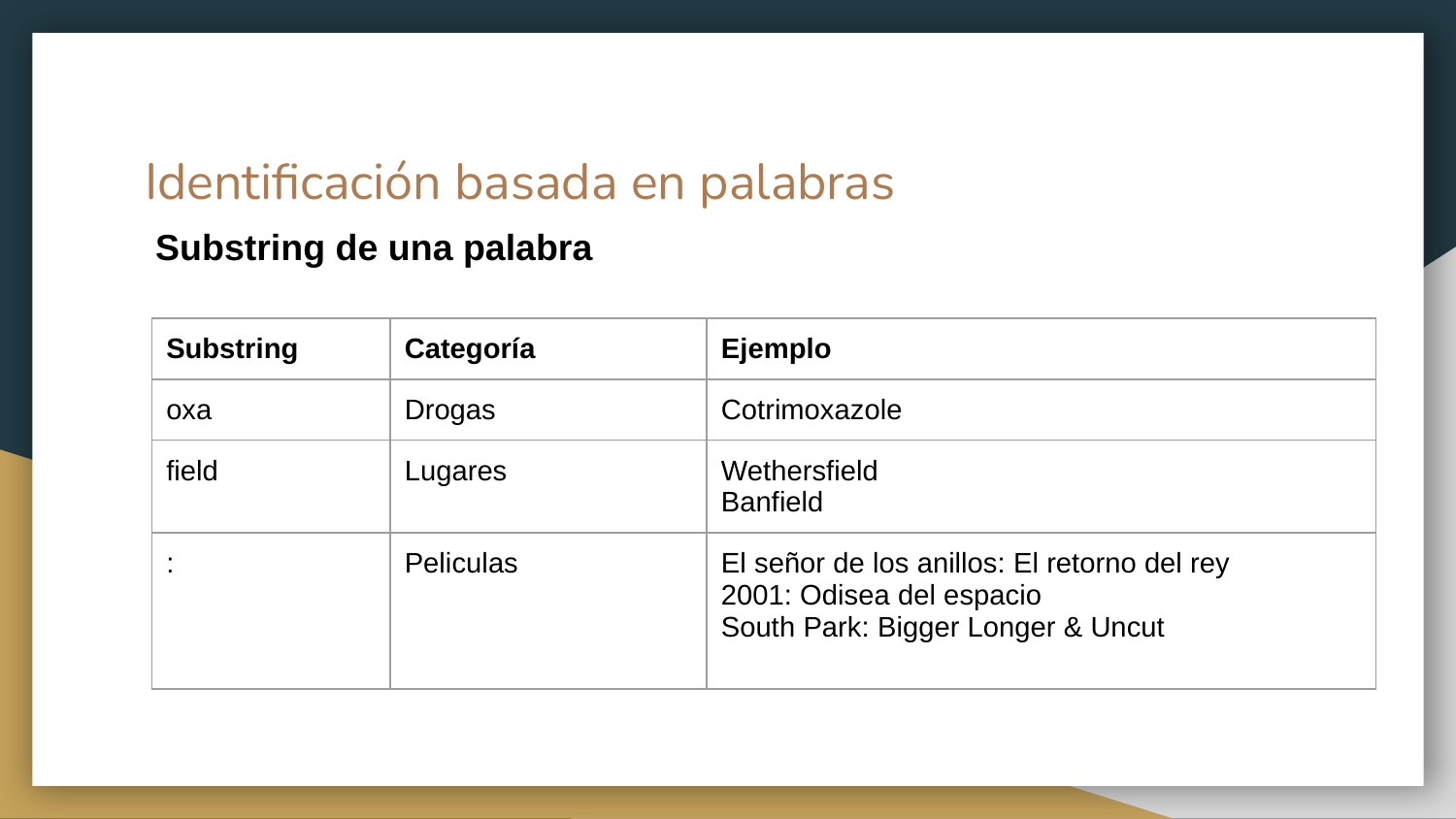

# Identificación basada en palabras
Substring de una palabra
| Substring | Categoría | Ejemplo |
| --- | --- | --- |
| oxa | Drogas | Cotrimoxazole |
| field | Lugares | Wethersfield Banfield |
| : | Peliculas | El señor de los anillos: El retorno del rey 2001: Odisea del espacio South Park: Bigger Longer & Uncut |